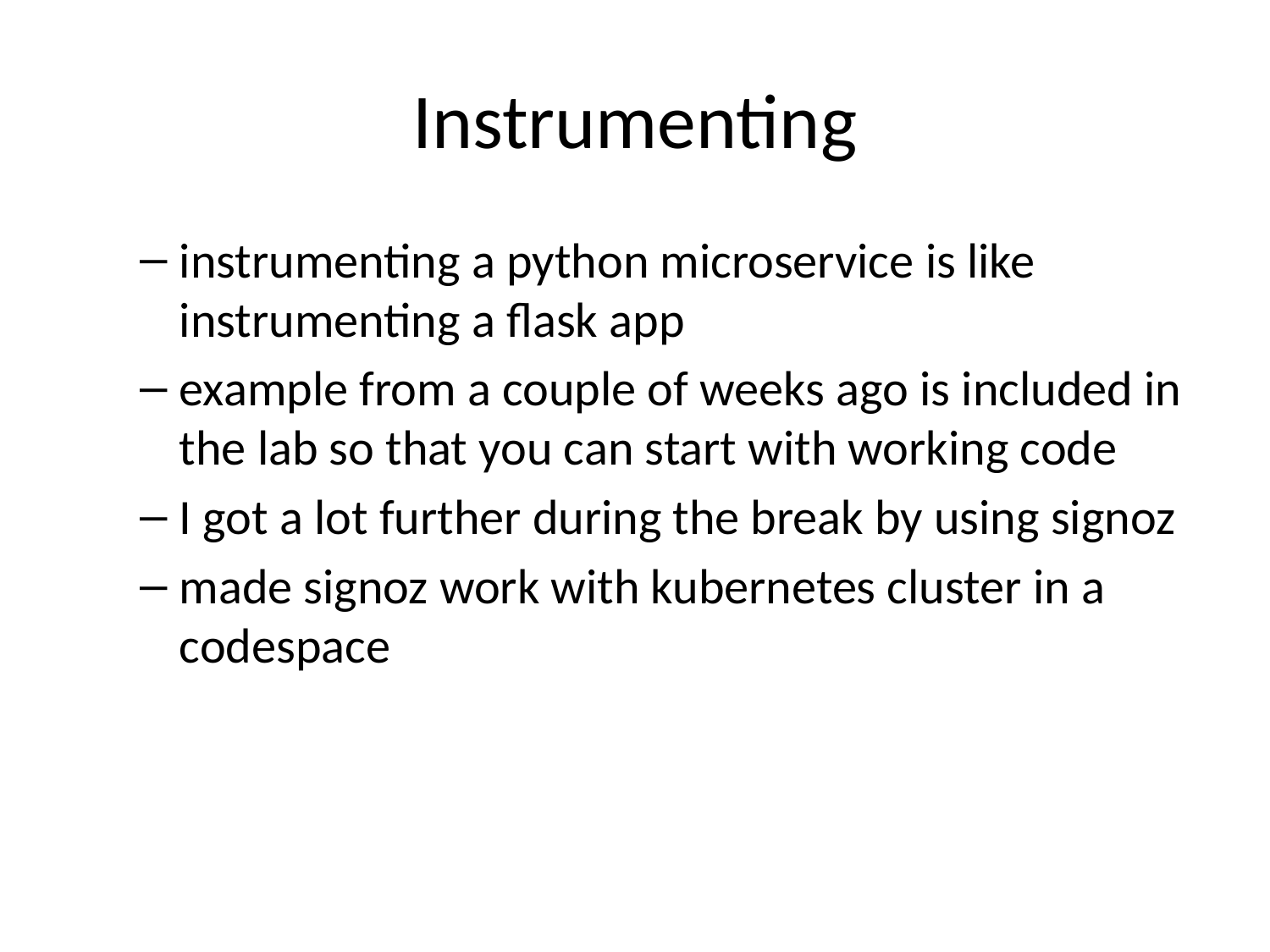

# Instrumenting
instrumenting a python microservice is like instrumenting a flask app
example from a couple of weeks ago is included in the lab so that you can start with working code
I got a lot further during the break by using signoz
made signoz work with kubernetes cluster in a codespace